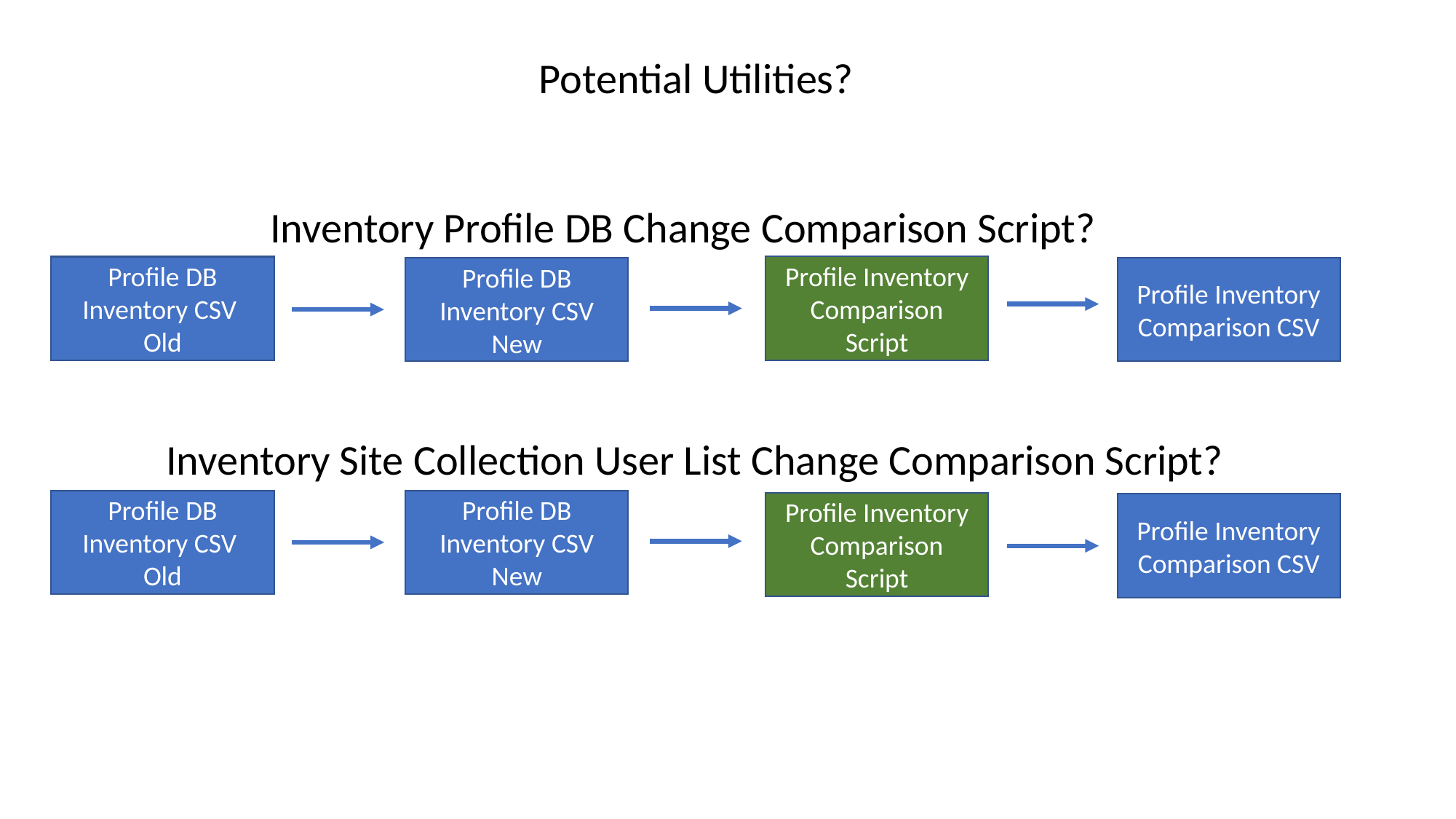

Potential Utilities?
Inventory Profile DB Change Comparison Script?
Profile Inventory Comparison Script
Profile DB Inventory CSV
Old
Profile Inventory Comparison CSV
Profile DB Inventory CSV New
Inventory Site Collection User List Change Comparison Script?
Profile DB Inventory CSV
Old
Profile DB Inventory CSV New
Profile Inventory Comparison Script
Profile Inventory Comparison CSV